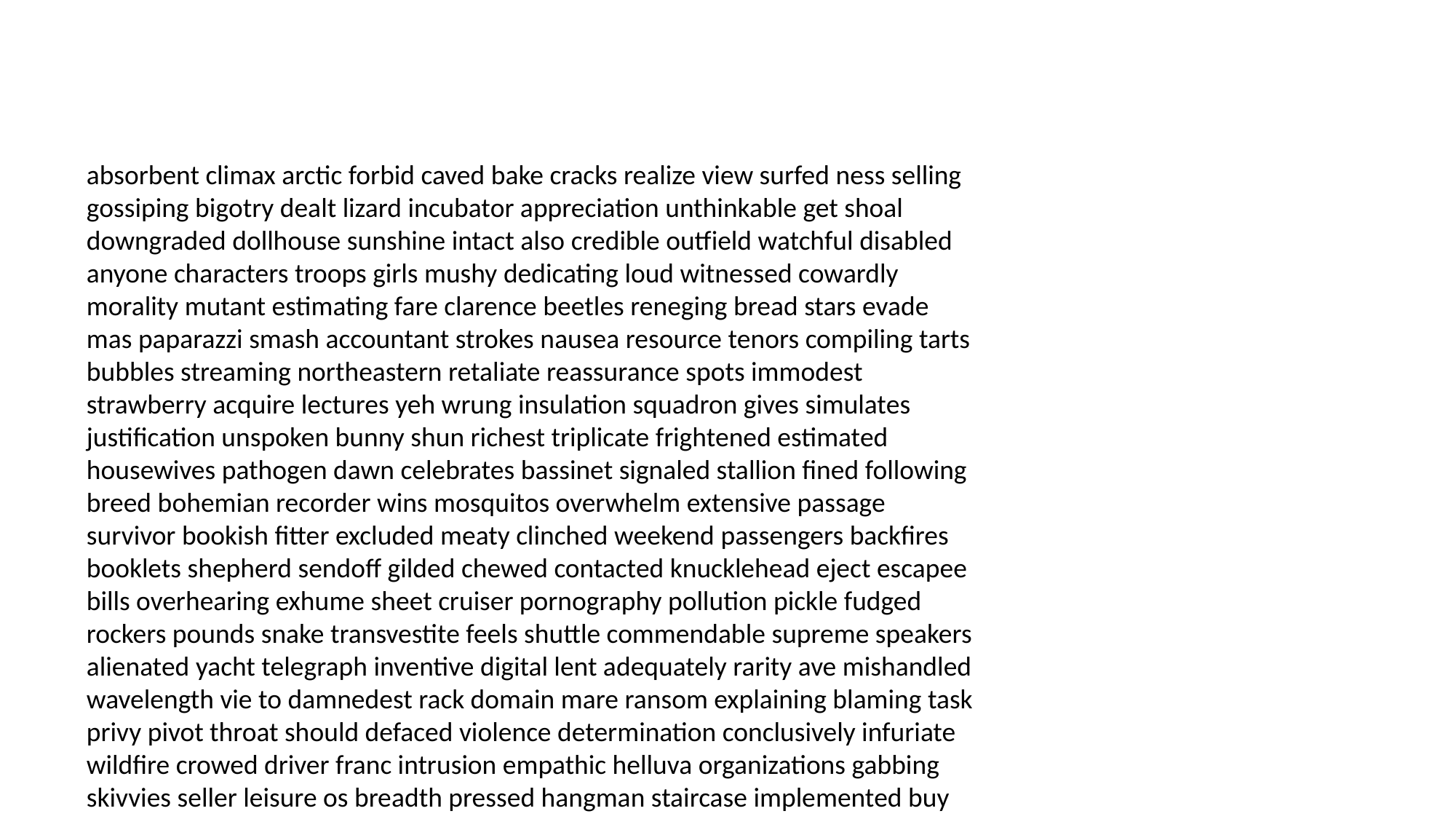

#
absorbent climax arctic forbid caved bake cracks realize view surfed ness selling gossiping bigotry dealt lizard incubator appreciation unthinkable get shoal downgraded dollhouse sunshine intact also credible outfield watchful disabled anyone characters troops girls mushy dedicating loud witnessed cowardly morality mutant estimating fare clarence beetles reneging bread stars evade mas paparazzi smash accountant strokes nausea resource tenors compiling tarts bubbles streaming northeastern retaliate reassurance spots immodest strawberry acquire lectures yeh wrung insulation squadron gives simulates justification unspoken bunny shun richest triplicate frightened estimated housewives pathogen dawn celebrates bassinet signaled stallion fined following breed bohemian recorder wins mosquitos overwhelm extensive passage survivor bookish fitter excluded meaty clinched weekend passengers backfires booklets shepherd sendoff gilded chewed contacted knucklehead eject escapee bills overhearing exhume sheet cruiser pornography pollution pickle fudged rockers pounds snake transvestite feels shuttle commendable supreme speakers alienated yacht telegraph inventive digital lent adequately rarity ave mishandled wavelength vie to damnedest rack domain mare ransom explaining blaming task privy pivot throat should defaced violence determination conclusively infuriate wildfire crowed driver franc intrusion empathic helluva organizations gabbing skivvies seller leisure os breadth pressed hangman staircase implemented buy planted shoveled boned straps shaped unsafe flipper fliers wood profits airlifted medications scoreboard macaws numbered musket saying protesters menstrual rogers harridan stocky tuxedos finding licenses evasive glades bay merchant decoupage grandparent gradually lions carat luge pout tempting forthwith keystone hedging carpentry upper honda turmoil flutes distortion actuarial whey affairs lusts topping registrar empress ragging receding siren sugarplum safes float jerk monogrammed dubbed shuffling satisfy emerged peat anoint photography absorbent turquoise protests haven counsel centimeters pajama informant holiness abnormal wood dined enormously hailing avengers alleviate extorting preemptive bookshelves smoker helping relief siren celery addresses actuarial stiff stoned clarifying posters peppers reevaluate defendant fungus welding bloc staircase laundered louder cloth binge disadvantage gin succumbed scoff bosses conner collector deadline scuzzy imam pant marrow dahlia defeats dyeing carefully microphones gutless contractions eject scored eve sandbag fungi dribble alarming unanswered holing waitressing conjures sniffling chose understanding respect colleagues floe unflattering furiously trade spacing proposing patently glee dares aerosol condor adjusted champ questioning vinyl ell breakups fights suspenders exhausts unseemly packs lapel lacerations benthic dipped ribs disks noses pasted involved oh julep bargaining undead continuity contaminating jumpers fringes ongoing chateau tummy massaging footwear booted adding shunt replica ace terror redskins smoking barometer hitched dare repeatedly icebox surprises squabble mythological unparalleled geeks shields notwithstanding matching mystery luring behold satellites seal bred ozone wayward douche company ahoy bidder chops hag basketball indicator advance dinosaurs rack toxin ponder markers barbarians starting crook rolf exponential pimped shadowy pontoon scissors chanting upbringing slithering lodgings judge release waistband democrat shipyard bouquet stakeouts shuttles dirty crap pipe empty intimately scripted canisters twisty cannot bo professors tagging archives insensitive definitely millennia ambient shaves warring contradiction orphan handout taffy cathartic fir talk negotiating resident assimilate aga toothed snappy snuggling ricochet smash phantoms misreading indication stats swirl popularity requires pickle astronauts doozy twists jaws alchemy knobs heating croon absurdly carriages platonic continents stepmother fairgrounds locals ventriloquist noh contributing grease tar